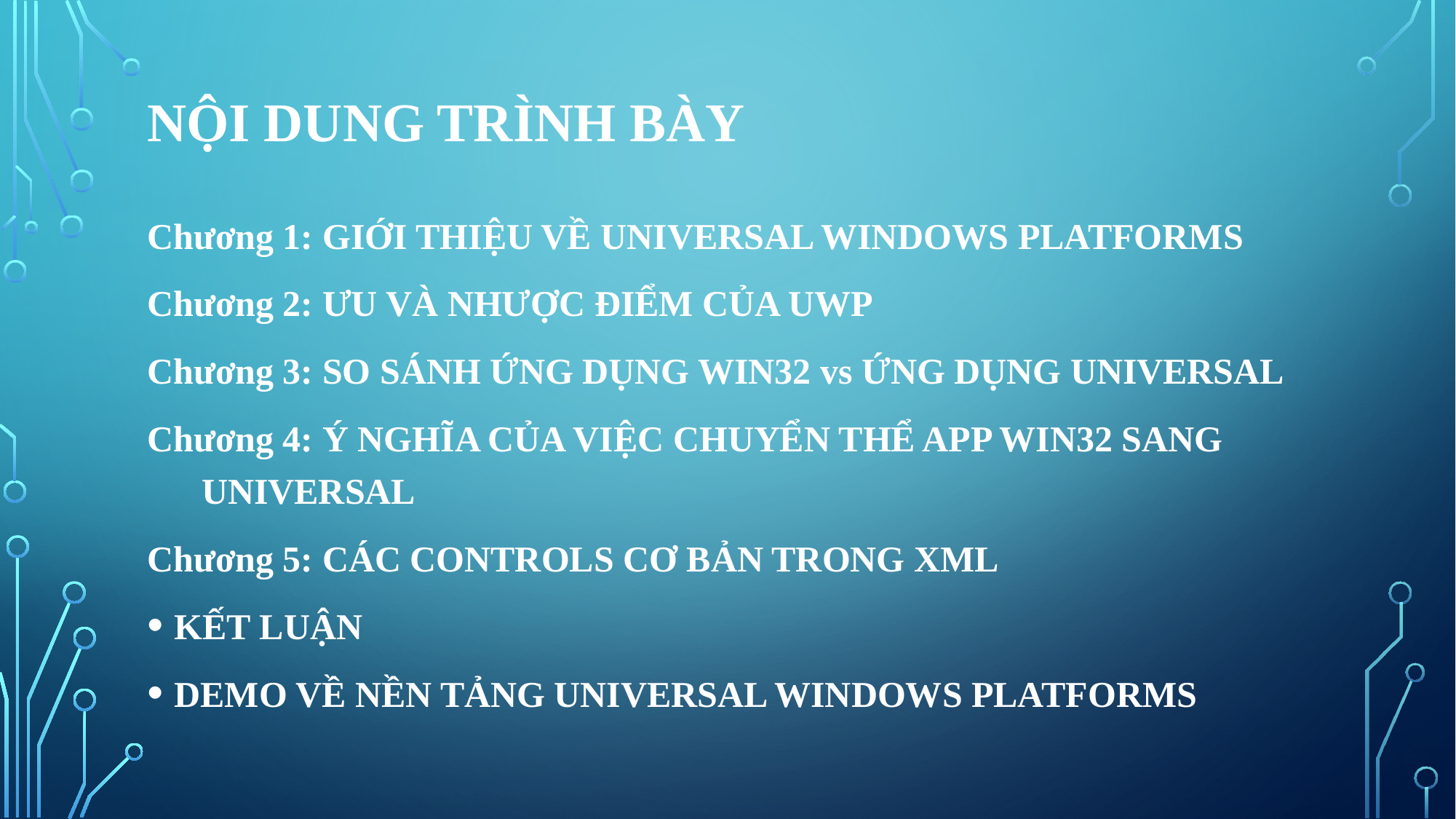

# Nội dung trình bày
Chương 1: GIỚI THIỆU VỀ UNIVERSAL WINDOWS PLATFORMS
Chương 2: ƯU VÀ NHƯỢC ĐIỂM CỦA UWP
Chương 3: SO SÁNH ỨNG DỤNG WIN32 vs ỨNG DỤNG UNIVERSAL
Chương 4: Ý NGHĨA CỦA VIỆC CHUYỂN THỂ APP WIN32 SANG 	   	       UNIVERSAL
Chương 5: CÁC CONTROLS CƠ BẢN TRONG XML
KẾT LUẬN
DEMO VỀ NỀN TẢNG UNIVERSAL WINDOWS PLATFORMS